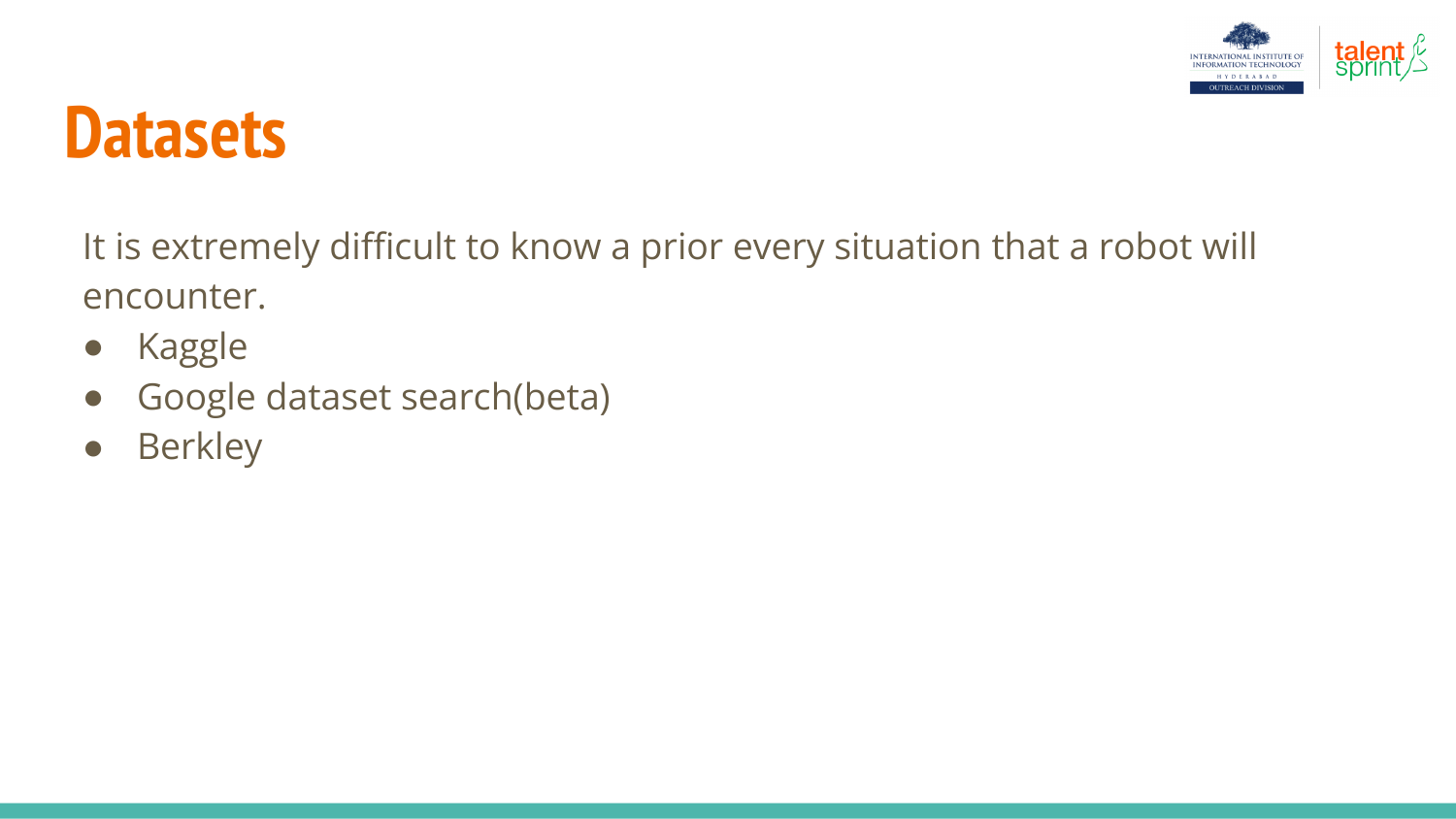

# Datasets
It is extremely difficult to know a prior every situation that a robot will encounter.
Kaggle
Google dataset search(beta)
Berkley